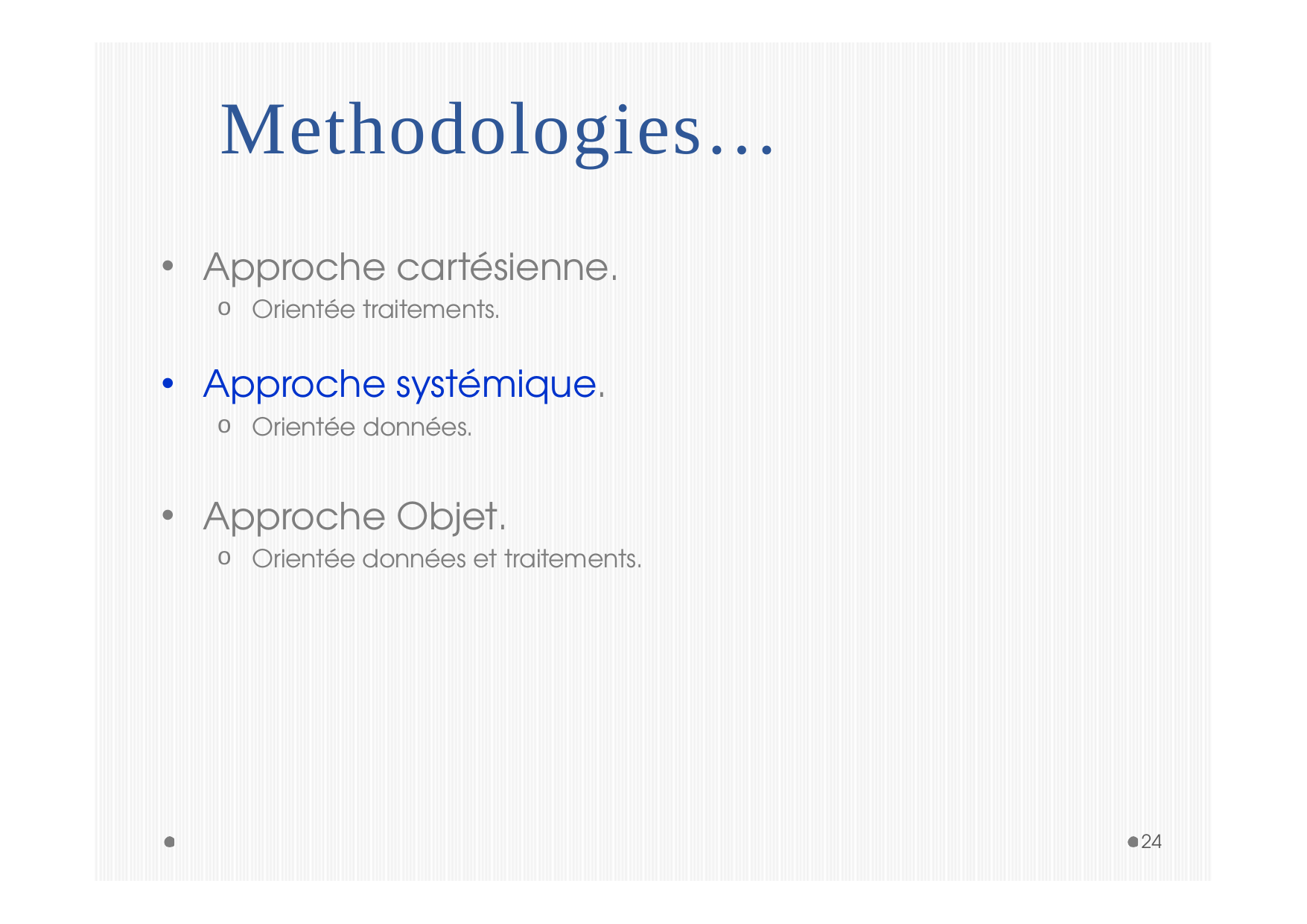

# Methodologies…
Approche cartésienne.
Orientée traitements.

Approche systémique.
Orientée données.

Approche Objet.
Orientée données et traitements.
24